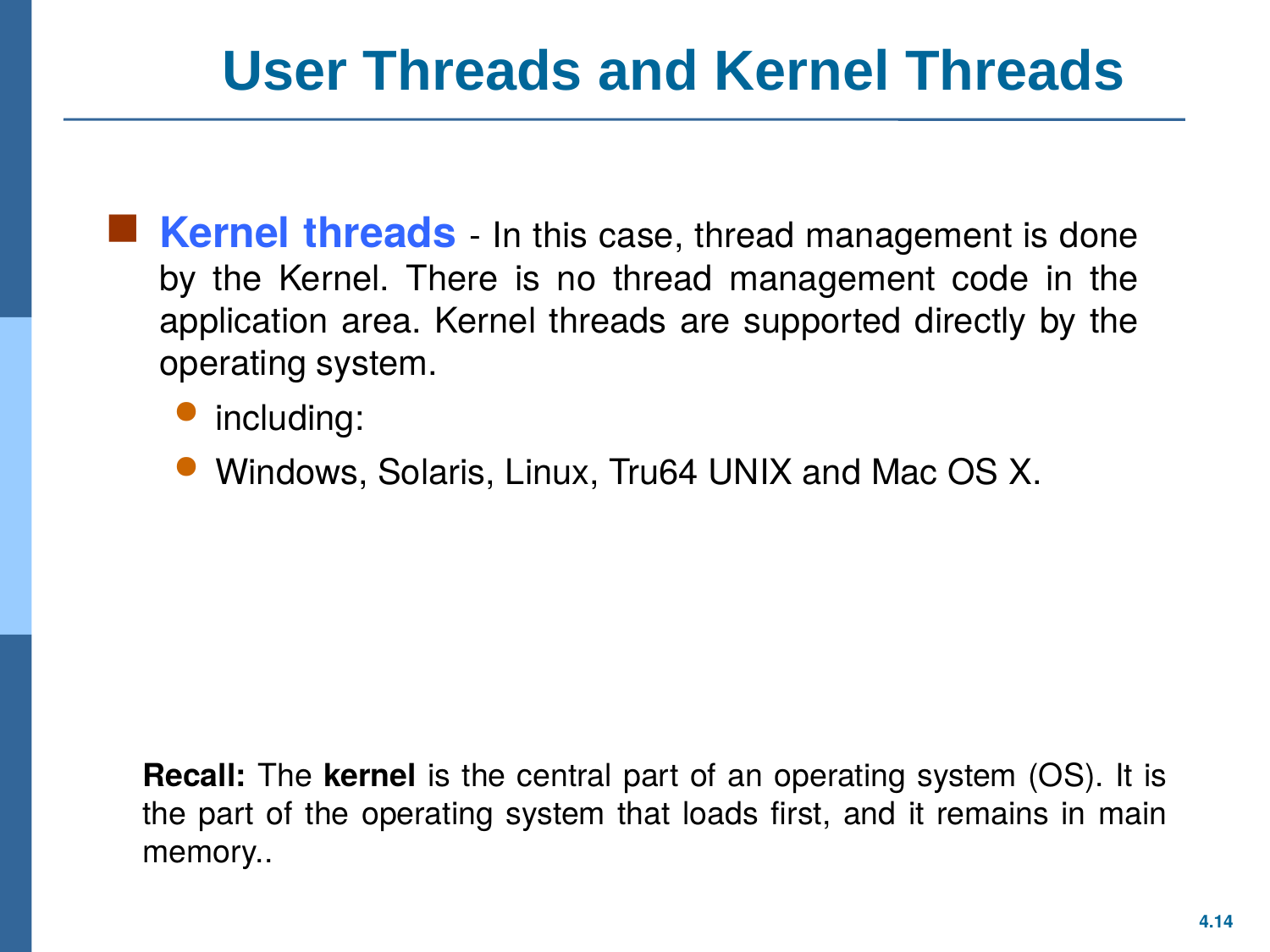

# User Threads and Kernel Threads
Kernel threads - In this case, thread management is done by the Kernel. There is no thread management code in the application area. Kernel threads are supported directly by the operating system.
including:
Windows, Solaris, Linux, Tru64 UNIX and Mac OS X.

Recall: The kernel is the central part of an operating system (OS). It is the part of the operating system that loads first, and it remains in main memory..